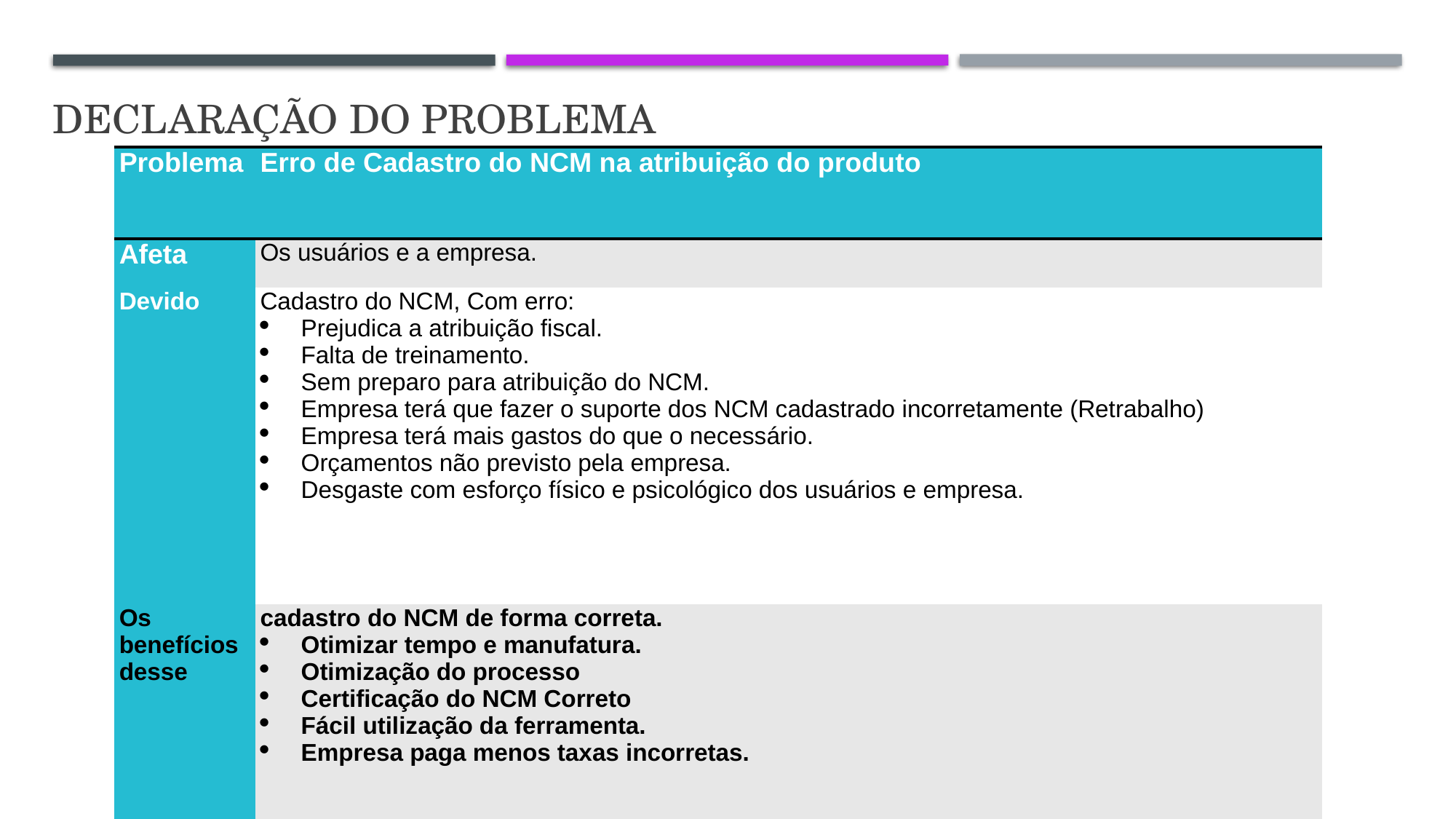

# Declaração do Problema
| Problema | Erro de Cadastro do NCM na atribuição do produto |
| --- | --- |
| Afeta | Os usuários e a empresa. |
| Devido | Cadastro do NCM, Com erro: Prejudica a atribuição fiscal. Falta de treinamento. Sem preparo para atribuição do NCM. Empresa terá que fazer o suporte dos NCM cadastrado incorretamente (Retrabalho) Empresa terá mais gastos do que o necessário. Orçamentos não previsto pela empresa. Desgaste com esforço físico e psicológico dos usuários e empresa. |
| Os benefícios desse | cadastro do NCM de forma correta. Otimizar tempo e manufatura. Otimização do processo Certificação do NCM Correto Fácil utilização da ferramenta. Empresa paga menos taxas incorretas. |